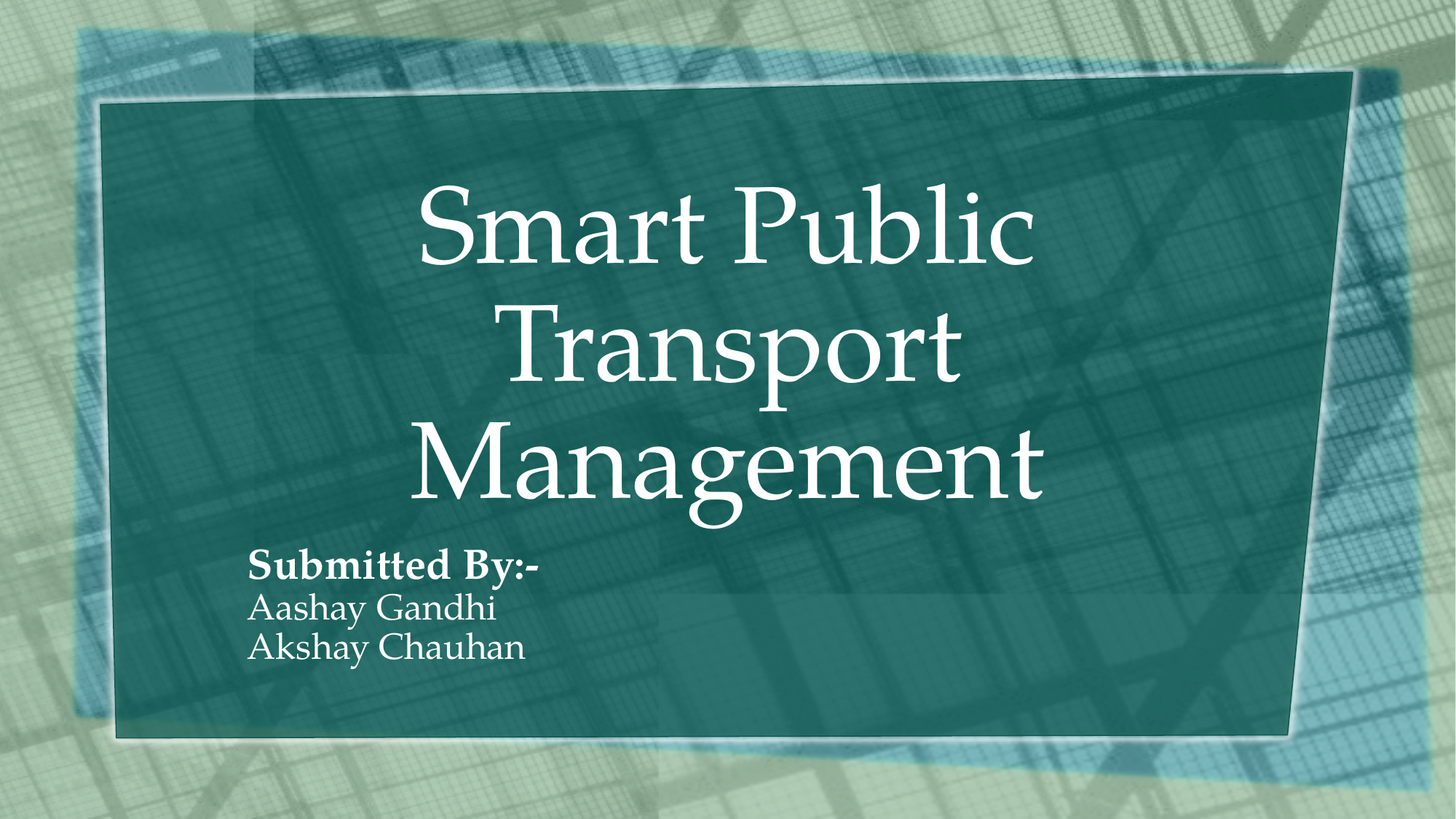

# Smart Public Transport Management
Submitted By:-
Aashay Gandhi
Akshay Chauhan